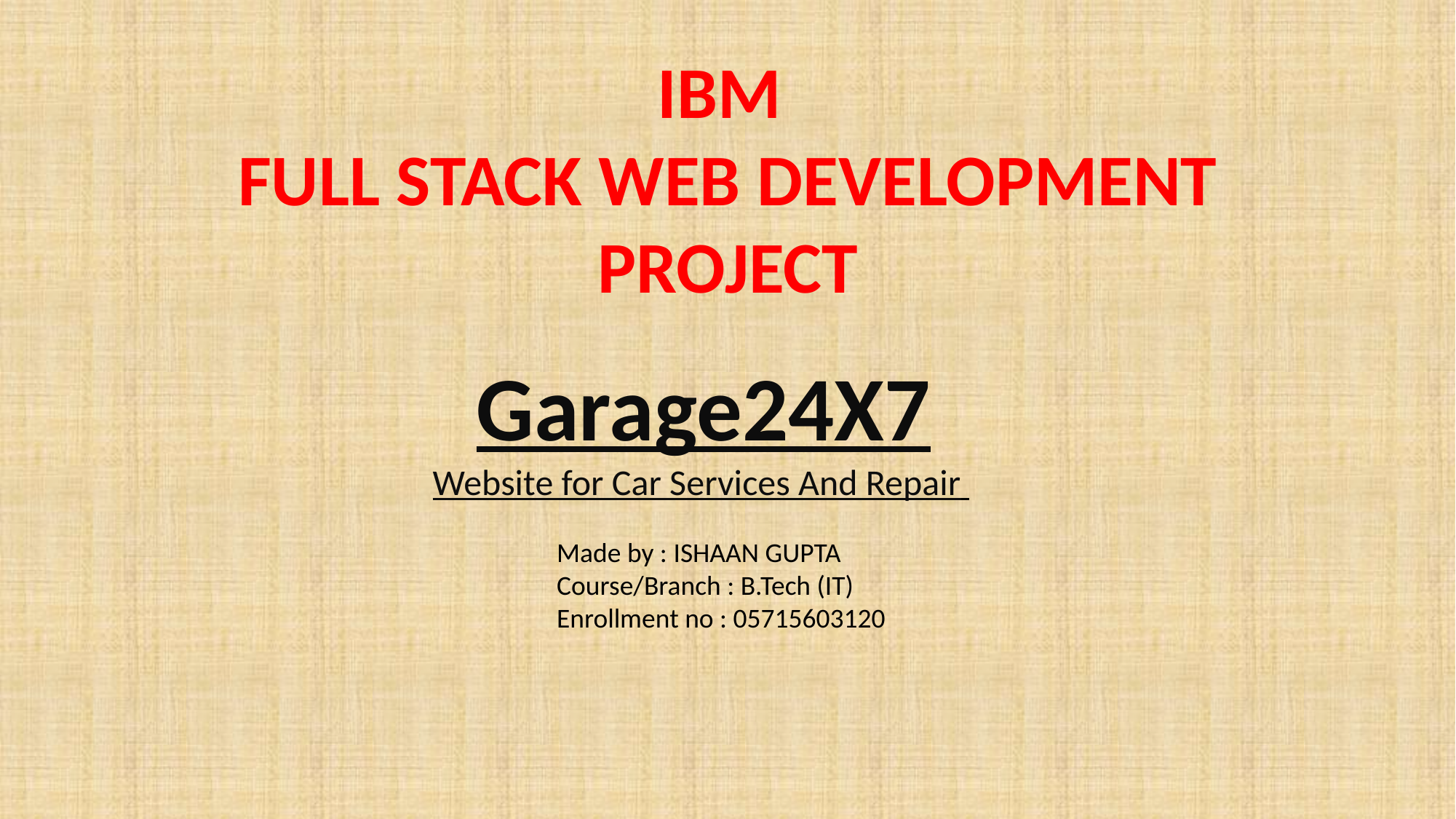

IBM
FULL STACK WEB DEVELOPMENT PROJECT
			Garage24X7
		        Website for Car Services And Repair

			             Made by : ISHAAN GUPTA
			             Course/Branch : B.Tech (IT)
			             Enrollment no : 05715603120